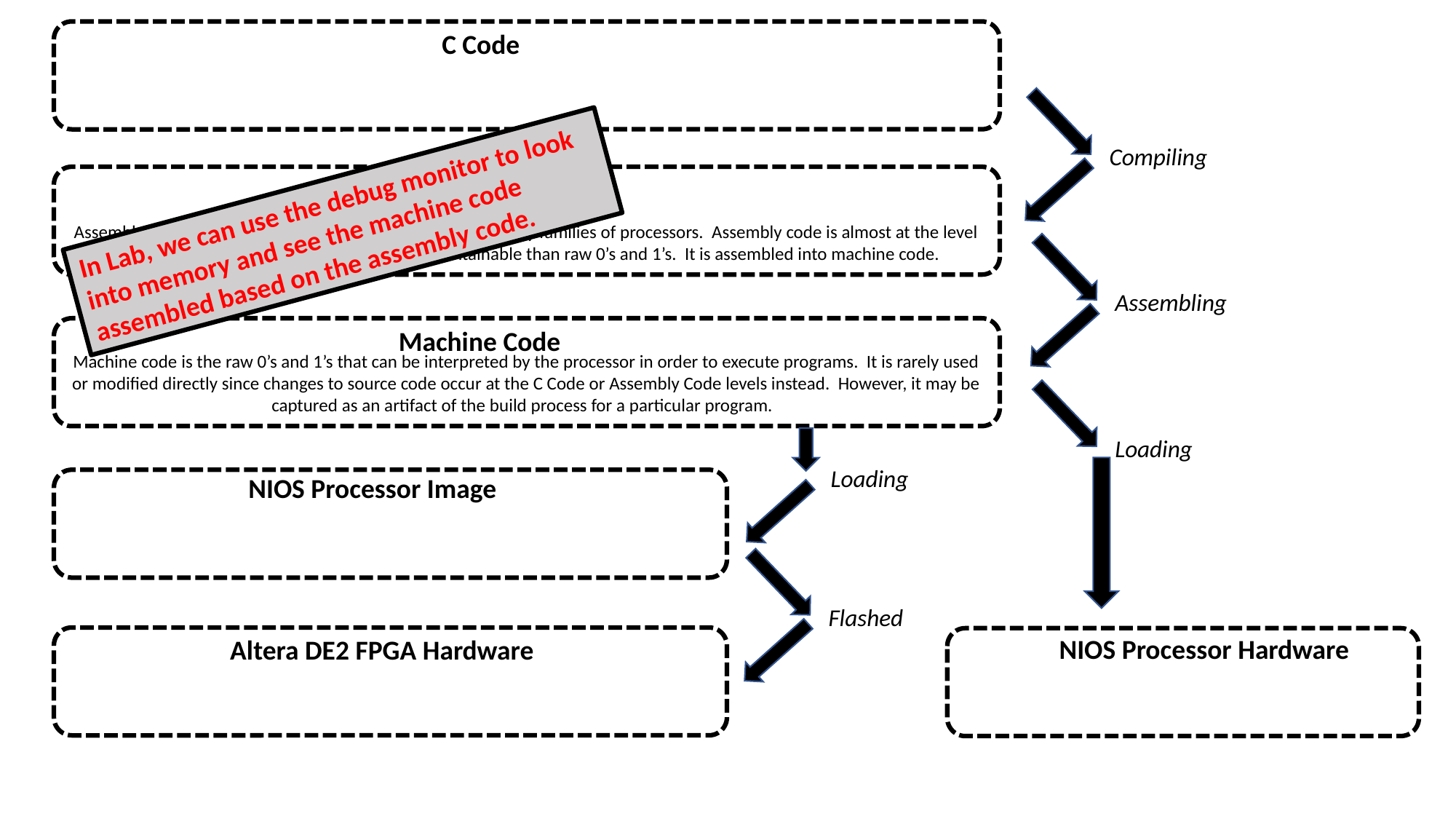

C Code

Compiling
Assembly code is fairly platform-specific and may be shared by families of processors.  Assembly code is almost at the level of machine code, but is more readable and maintainable than raw 0’s and 1’s.  It is assembled into machine code.
Assembly Code
In Lab, we can use the debug monitor to look into memory and see the machine code assembled based on the assembly code.

Assembling
Machine code is the raw 0’s and 1’s that can be interpreted by the processor in order to execute programs.  It is rarely used or modified directly since changes to source code occur at the C Code or Assembly Code levels instead.  However, it may be captured as an artifact of the build process for a particular program.
Machine Code

Loading

Loading
NIOS Processor Image

Flashed
NIOS Processor Hardware

Altera DE2 FPGA Hardware